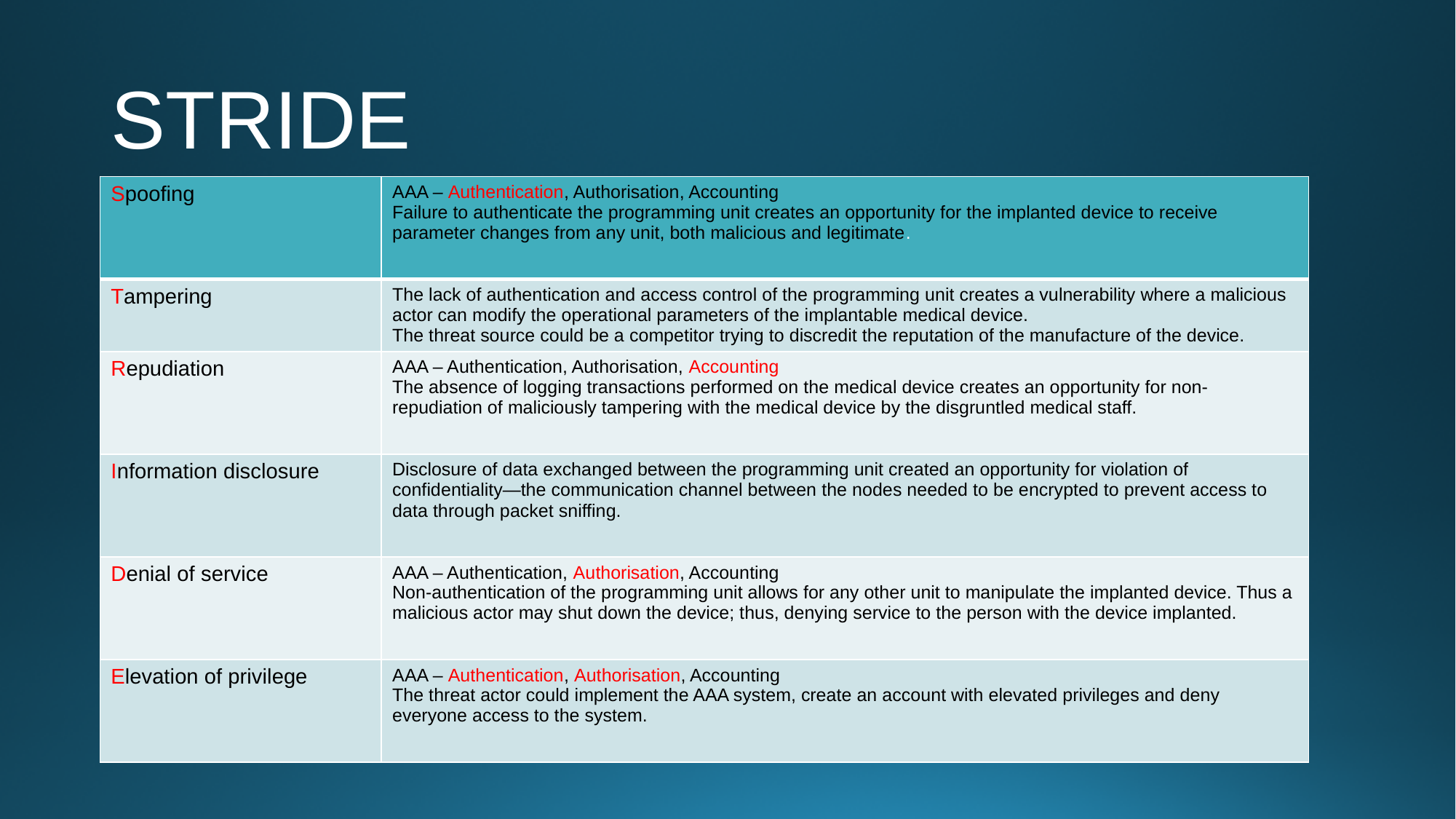

# STRIDE
| Spoofing | AAA – Authentication, Authorisation, Accounting Failure to authenticate the programming unit creates an opportunity for the implanted device to receive parameter changes from any unit, both malicious and legitimate. |
| --- | --- |
| Tampering | The lack of authentication and access control of the programming unit creates a vulnerability where a malicious actor can modify the operational parameters of the implantable medical device. The threat source could be a competitor trying to discredit the reputation of the manufacture of the device. |
| Repudiation | AAA – Authentication, Authorisation, Accounting The absence of logging transactions performed on the medical device creates an opportunity for non-repudiation of maliciously tampering with the medical device by the disgruntled medical staff. |
| Information disclosure | Disclosure of data exchanged between the programming unit created an opportunity for violation of confidentiality—the communication channel between the nodes needed to be encrypted to prevent access to data through packet sniffing. |
| Denial of service | AAA – Authentication, Authorisation, Accounting Non-authentication of the programming unit allows for any other unit to manipulate the implanted device. Thus a malicious actor may shut down the device; thus, denying service to the person with the device implanted. |
| Elevation of privilege | AAA – Authentication, Authorisation, Accounting The threat actor could implement the AAA system, create an account with elevated privileges and deny everyone access to the system. |